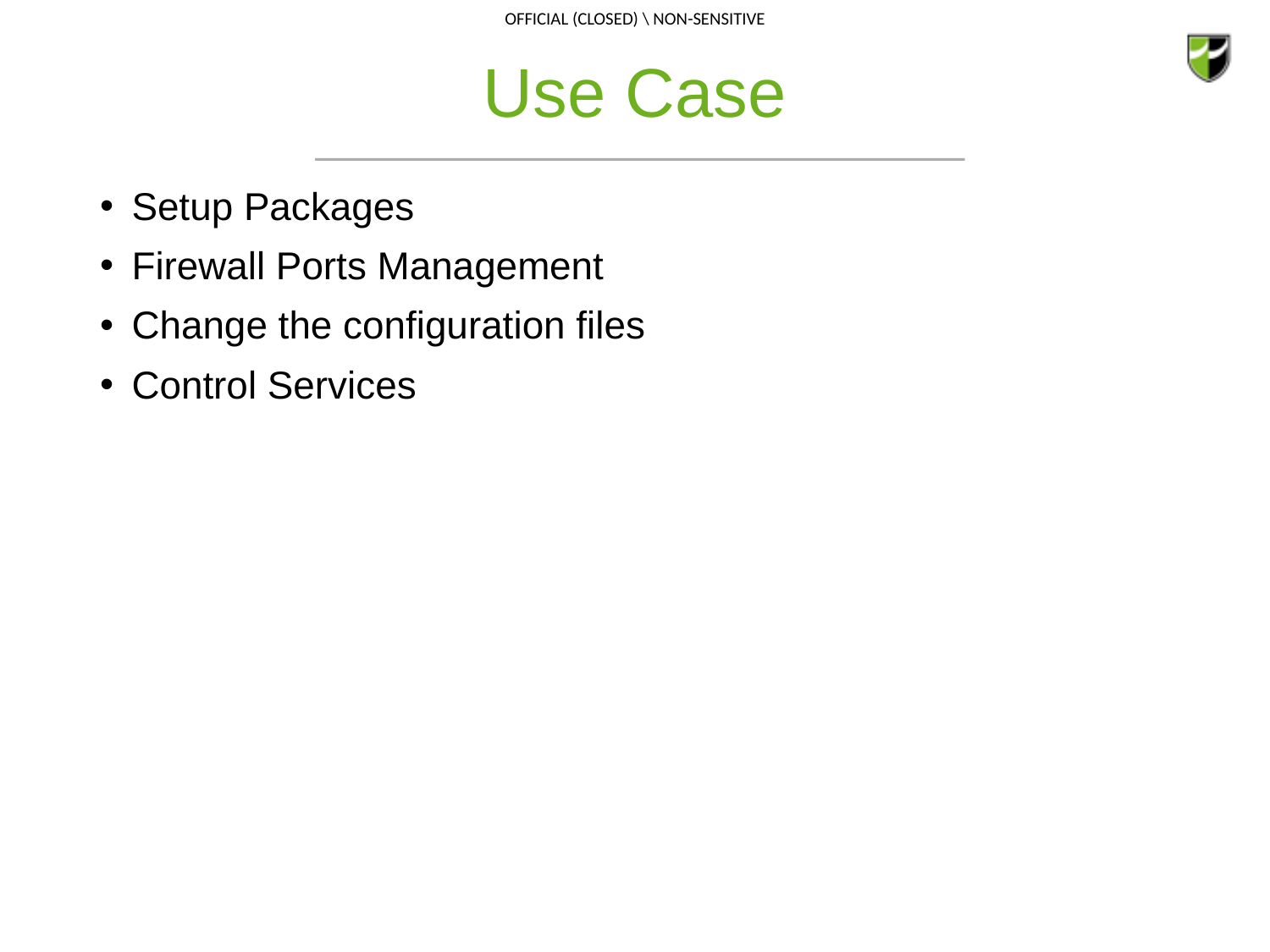

# Use Case
Setup Packages
Firewall Ports Management
Change the configuration files
Control Services